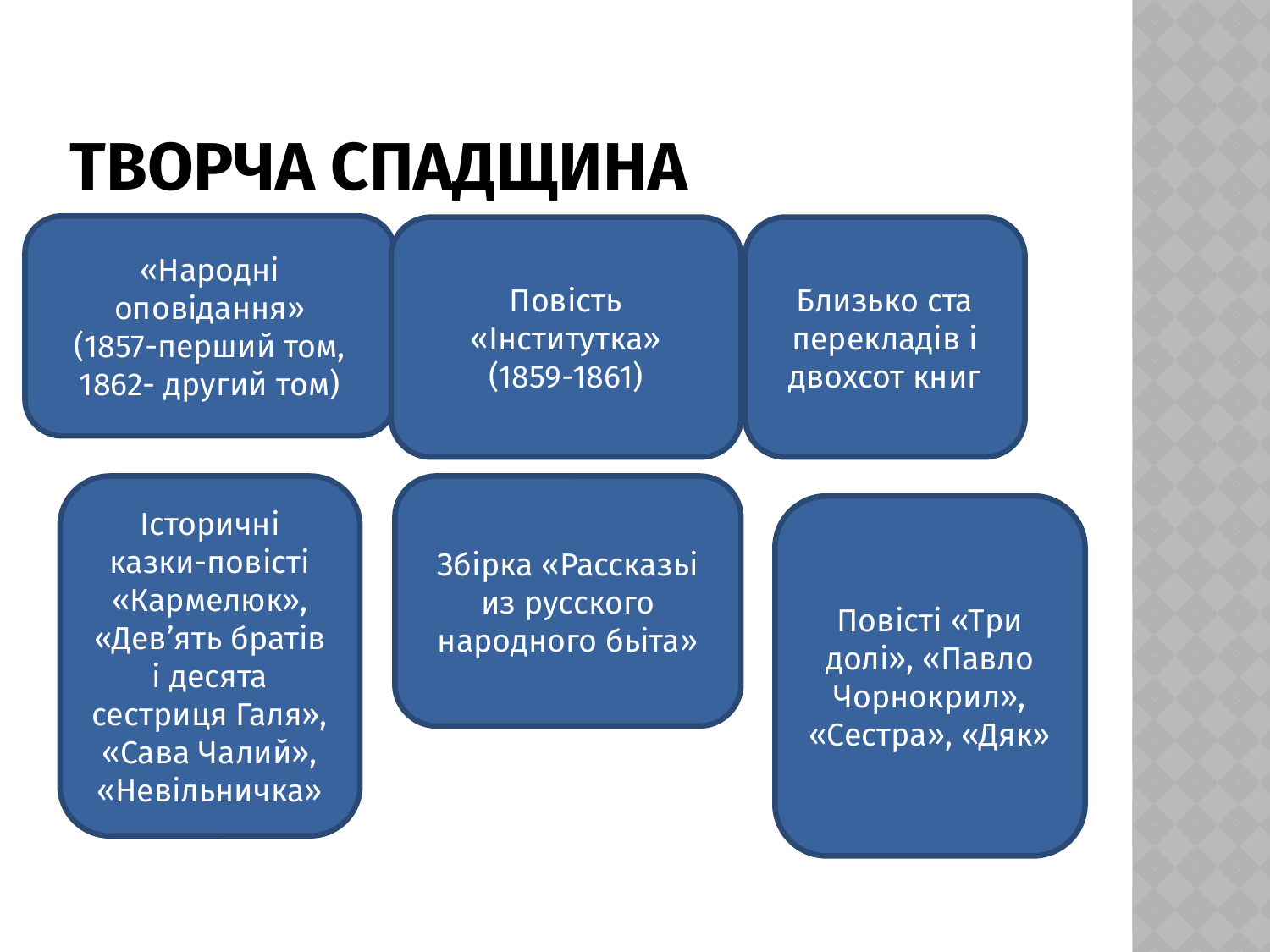

# Творча спадщина
«Народні оповідання»
(1857-перший том,
1862- другий том)
Повість «Інститутка»
(1859-1861)
Близько ста перекладів і двохсот книг

Історичні казки-повісті «Кармелюк», «Дев’ять братів і десята сестриця Галя», «Сава Чалий», «Невільничка»
Збірка «Рассказьі из русского народного бьіта»
Повісті «Три долі», «Павло Чорнокрил», «Сестра», «Дяк»